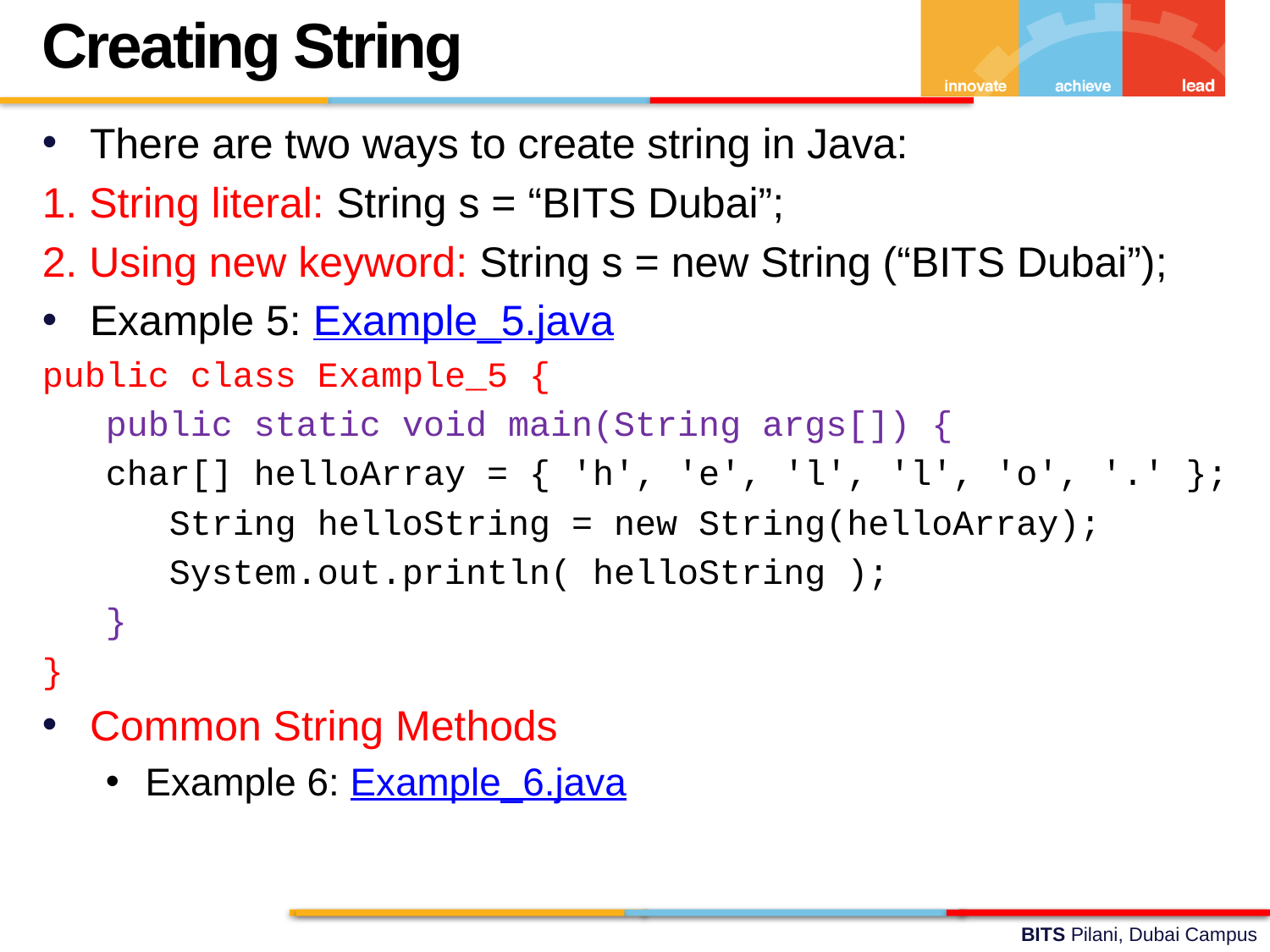

Creating String
There are two ways to create string in Java:
1. String literal: String s = “BITS Dubai”;
2. Using new keyword: String s = new String (“BITS Dubai”);
Example 5: Example_5.java
public class Example_5 {
   public static void main(String args[]) {
   char[] helloArray = { 'h', 'e', 'l', 'l', 'o', '.' };
      String helloString = new String(helloArray);
      System.out.println( helloString );
   }
}
Common String Methods
Example 6: Example_6.java